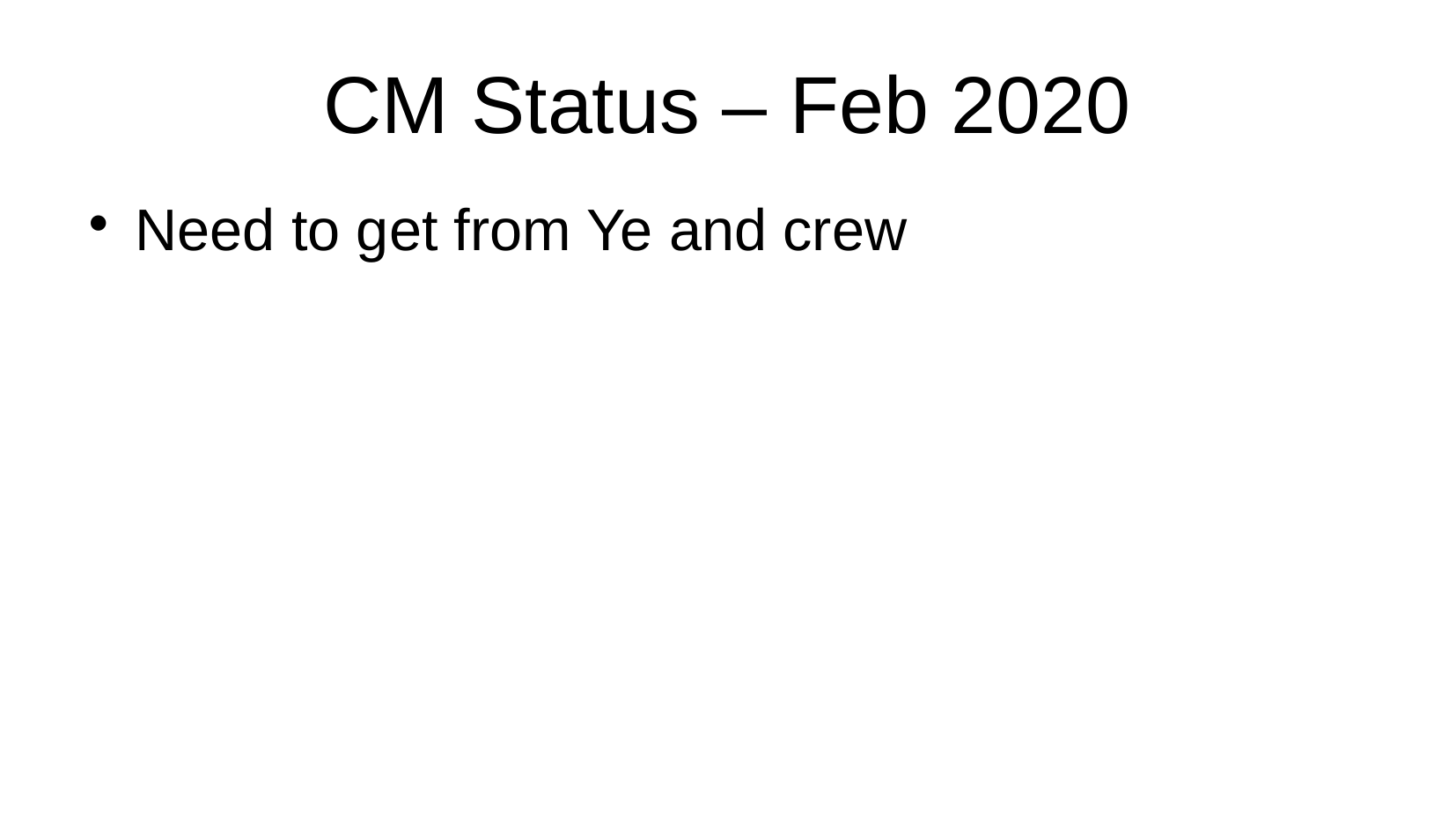

CM Status – Feb 2020
Need to get from Ye and crew